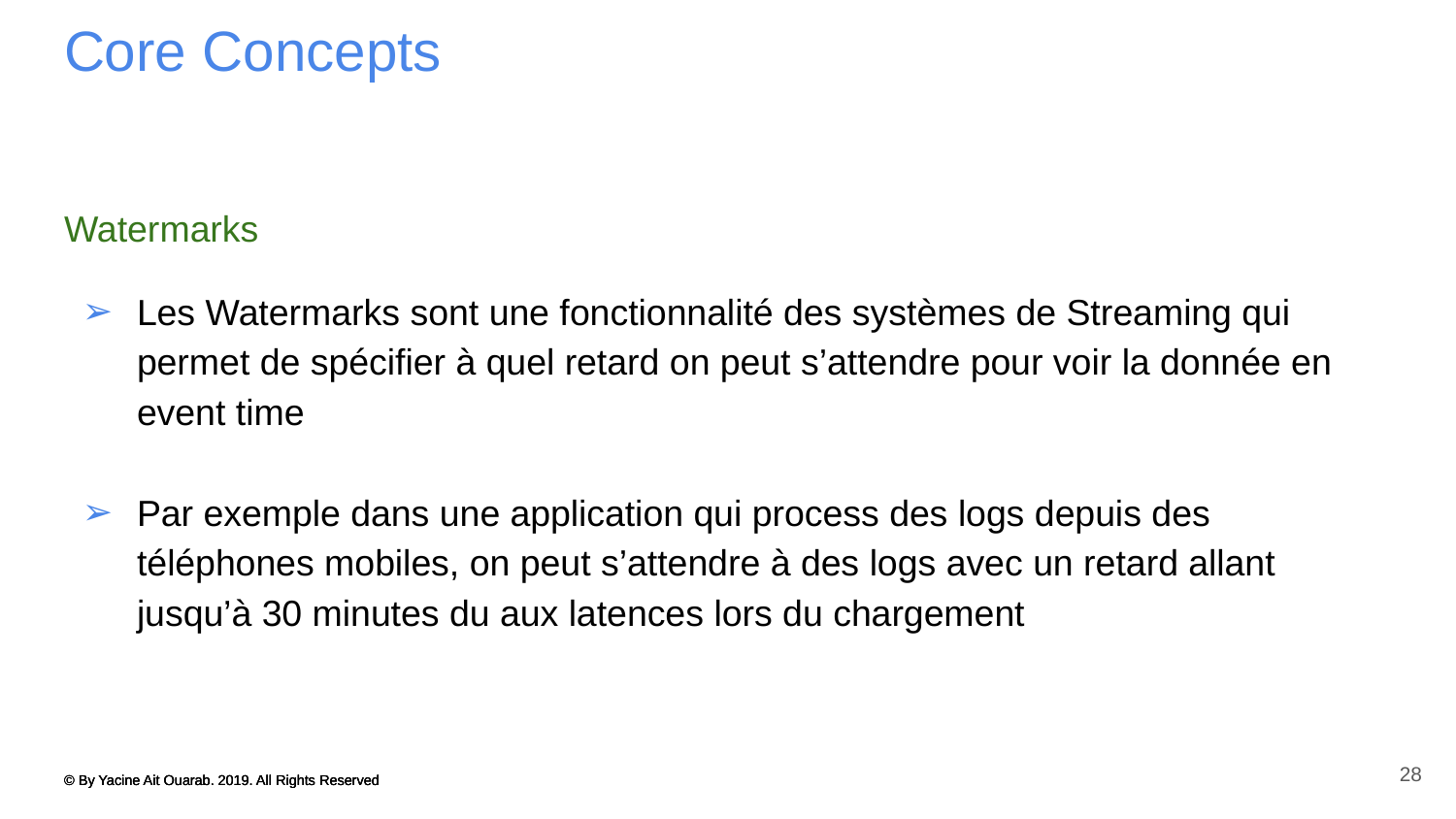

# Core Concepts

Watermarks
Les Watermarks sont une fonctionnalité des systèmes de Streaming qui permet de spécifier à quel retard on peut s’attendre pour voir la donnée en event time
Par exemple dans une application qui process des logs depuis des téléphones mobiles, on peut s’attendre à des logs avec un retard allant jusqu’à 30 minutes du aux latences lors du chargement
28